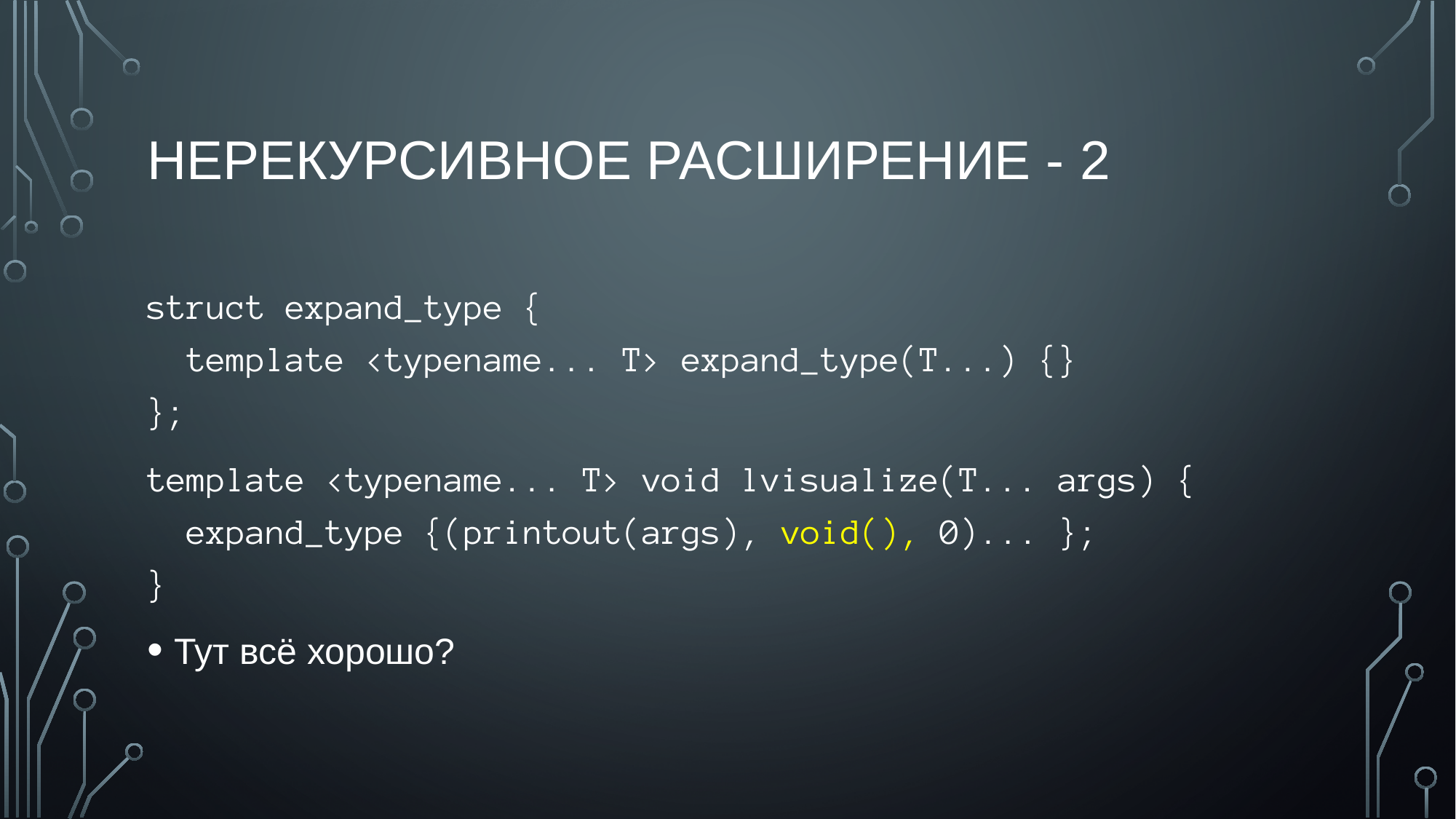

# нерекурсивное расширение - 2
struct expand_type {
  template <typename... T> expand_type(T...) {}
};
template <typename... T> void lvisualize(T... args) {
  expand_type {(printout(args), void(), 0)... };
}
Тут всё хорошо?